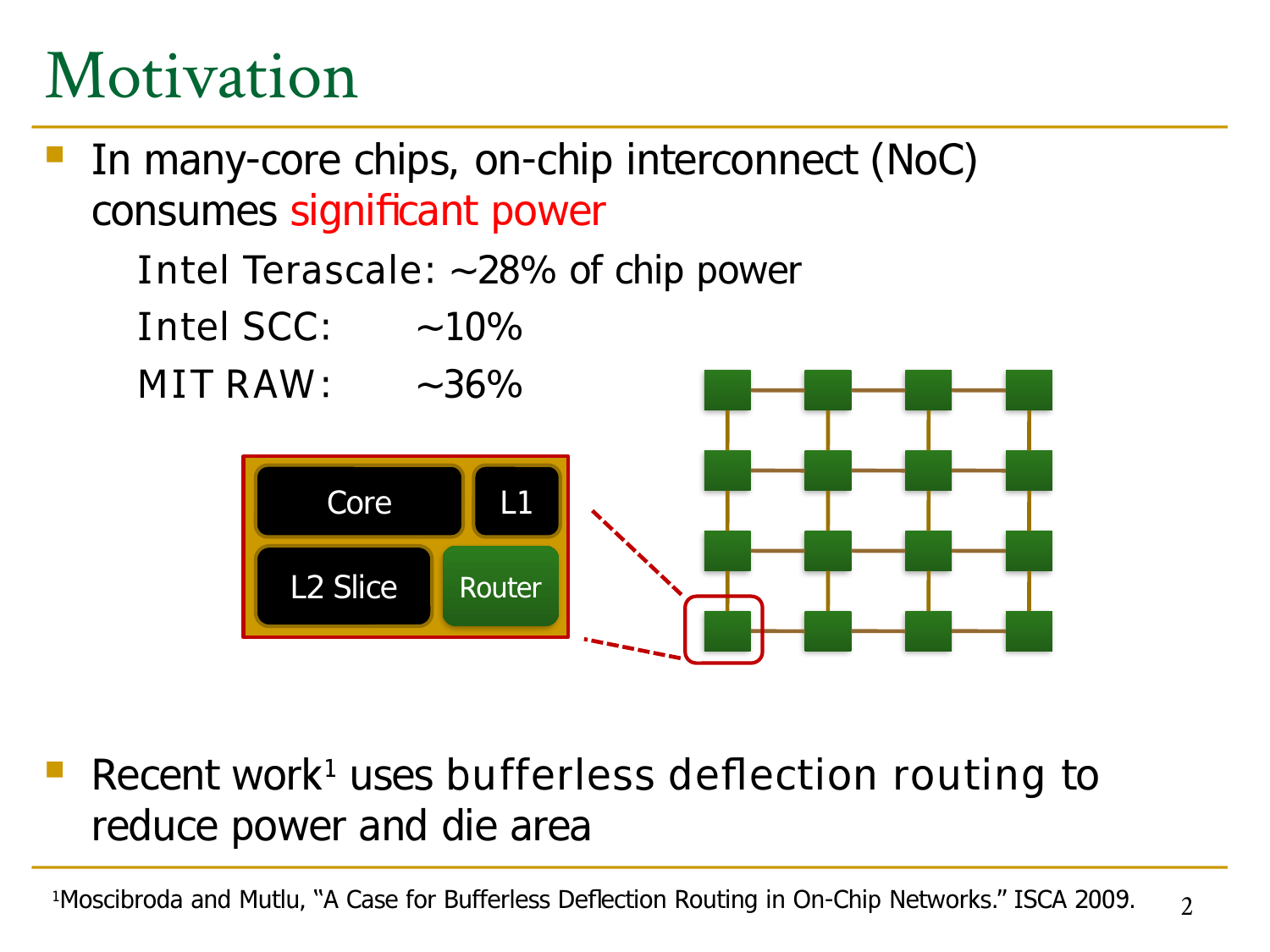

# Motivation
In many-core chips, on-chip interconnect (NoC)    consumes significant power
	Intel Terascale: ~28% of chip power
	Intel SCC: 	  ~10%
	MIT RAW: 	  ~36%

Recent work1 uses bufferless deflection routing to reduce power and die area

Core
L1
L2 Slice
Router

2
1Moscibroda and Mutlu, “A Case for Bufferless Deflection Routing in On-Chip Networks.” ISCA 2009.